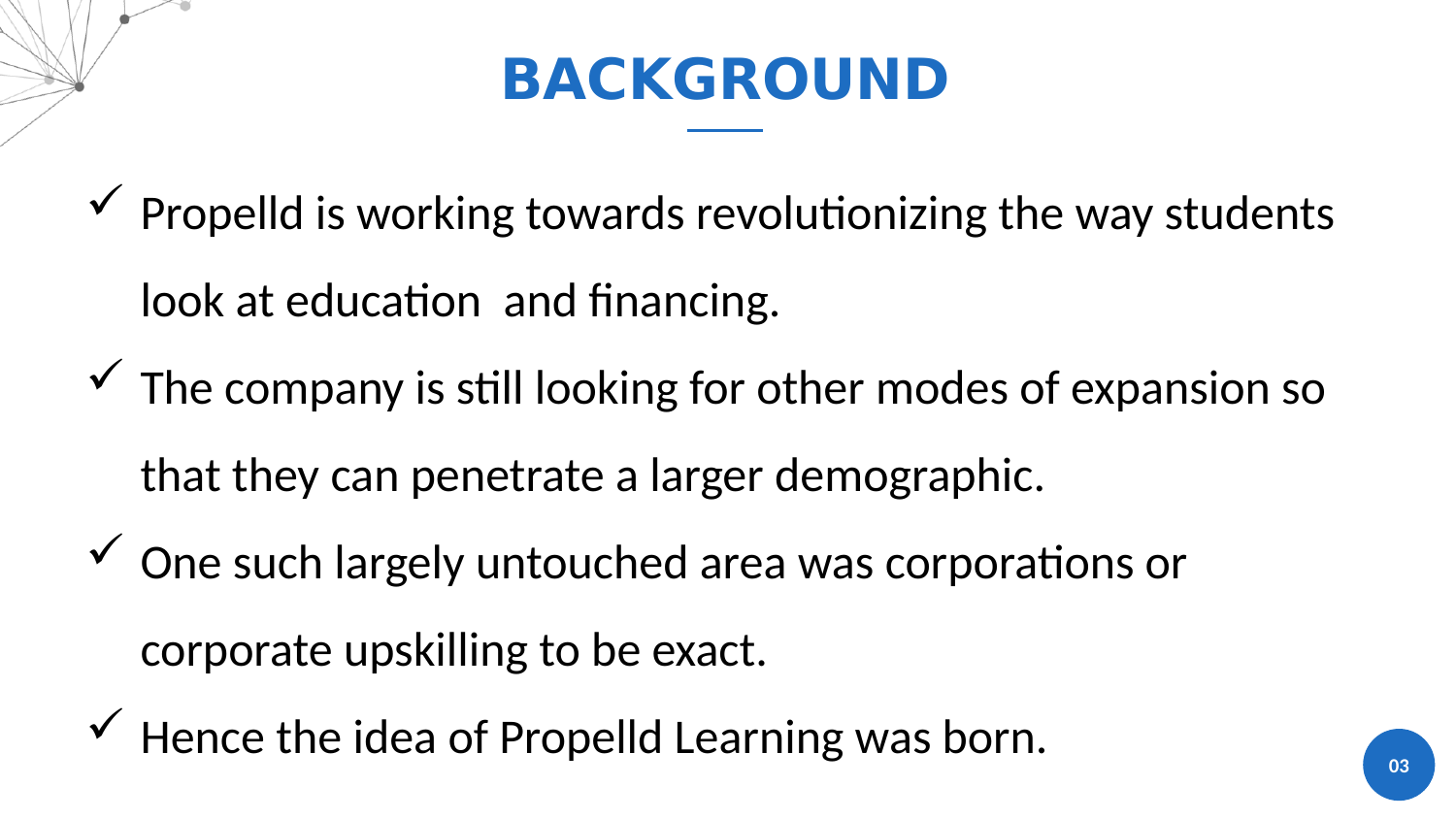

BACKGROUND
Propelld is working towards revolutionizing the way students look at education  and financing.
The company is still looking for other modes of expansion so that they can penetrate a larger demographic.
One such largely untouched area was corporations or corporate upskilling to be exact.
Hence the idea of Propelld Learning was born.
03